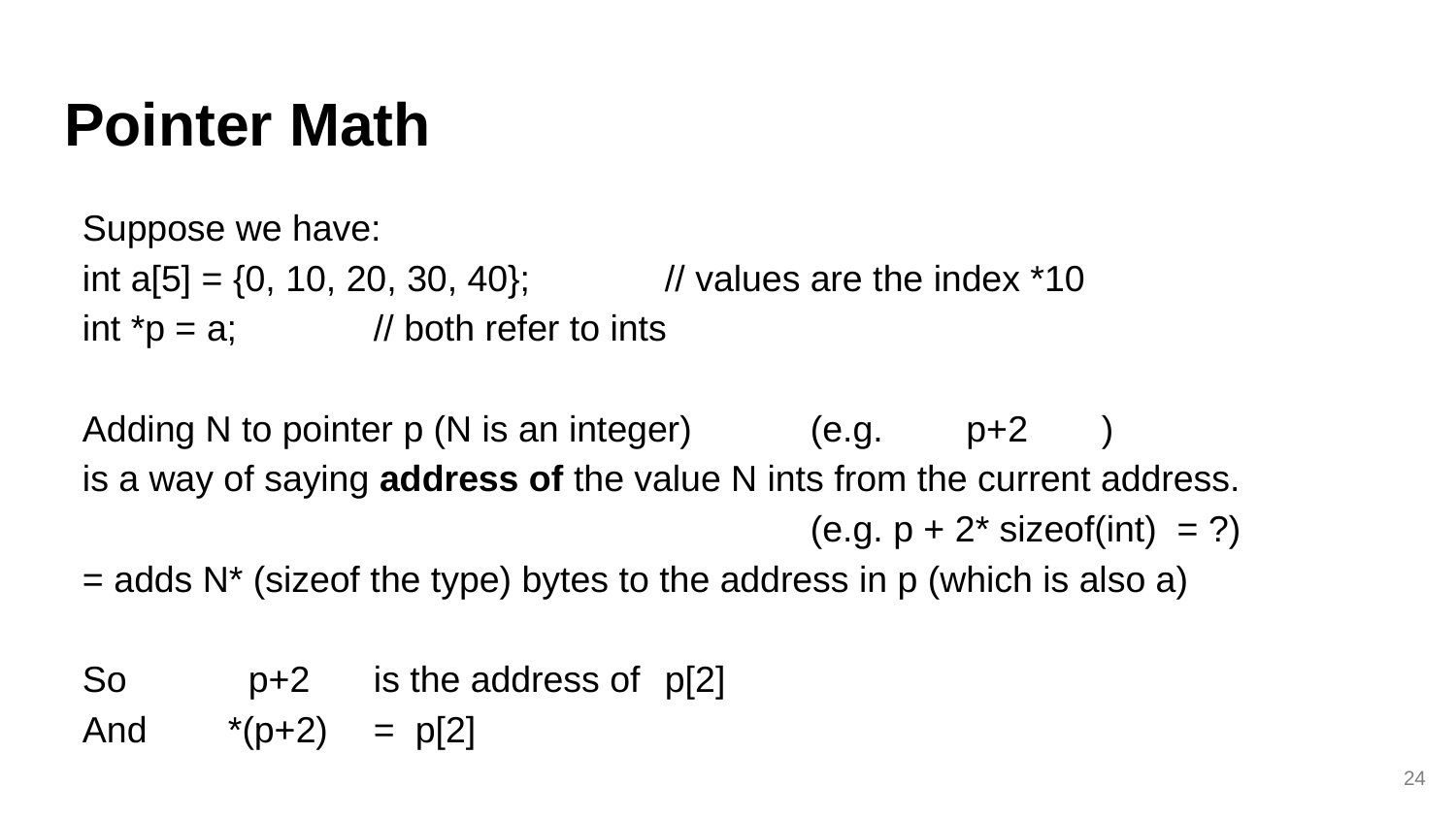

# Pointer Math
Suppose we have:
int a[5] = {0, 10, 20, 30, 40}; 	// values are the index *10
int *p = a;	// both refer to ints

Adding N to pointer p (N is an integer)	(e.g.	 p+2	)
is a way of saying address of the value N ints from the current address.
					(e.g. p + 2* sizeof(int)  = ?)
= adds N* (sizeof the type) bytes to the address in p (which is also a)

So	  p+2	is the address of  	p[2]
And 	*(p+2)	=  p[2]
24